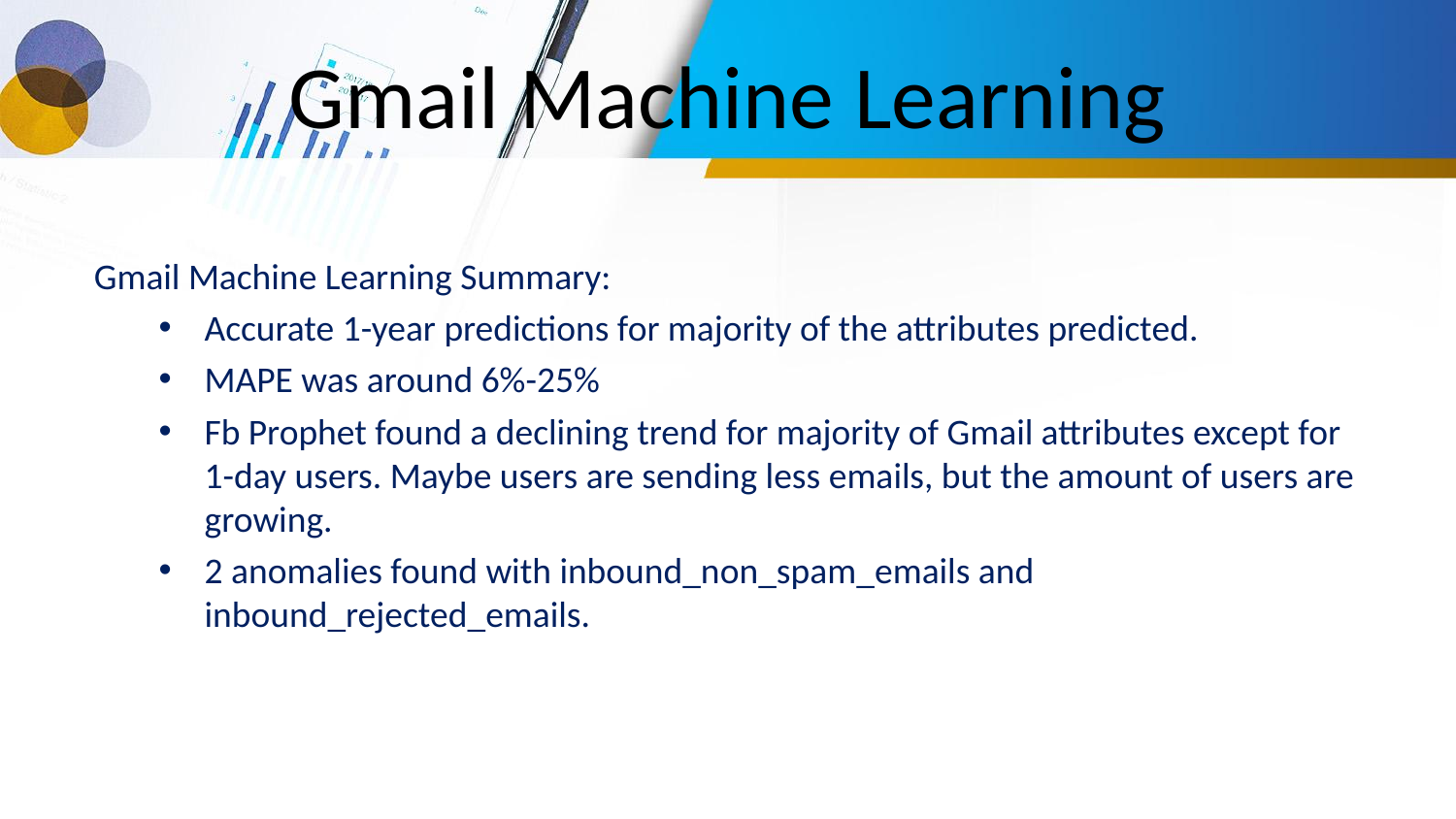

# Gmail Machine Learning

Gmail Machine Learning Summary:
Accurate 1-year predictions for majority of the attributes predicted.
MAPE was around 6%-25%
Fb Prophet found a declining trend for majority of Gmail attributes except for 1-day users. Maybe users are sending less emails, but the amount of users are growing.
2 anomalies found with inbound_non_spam_emails and inbound_rejected_emails.